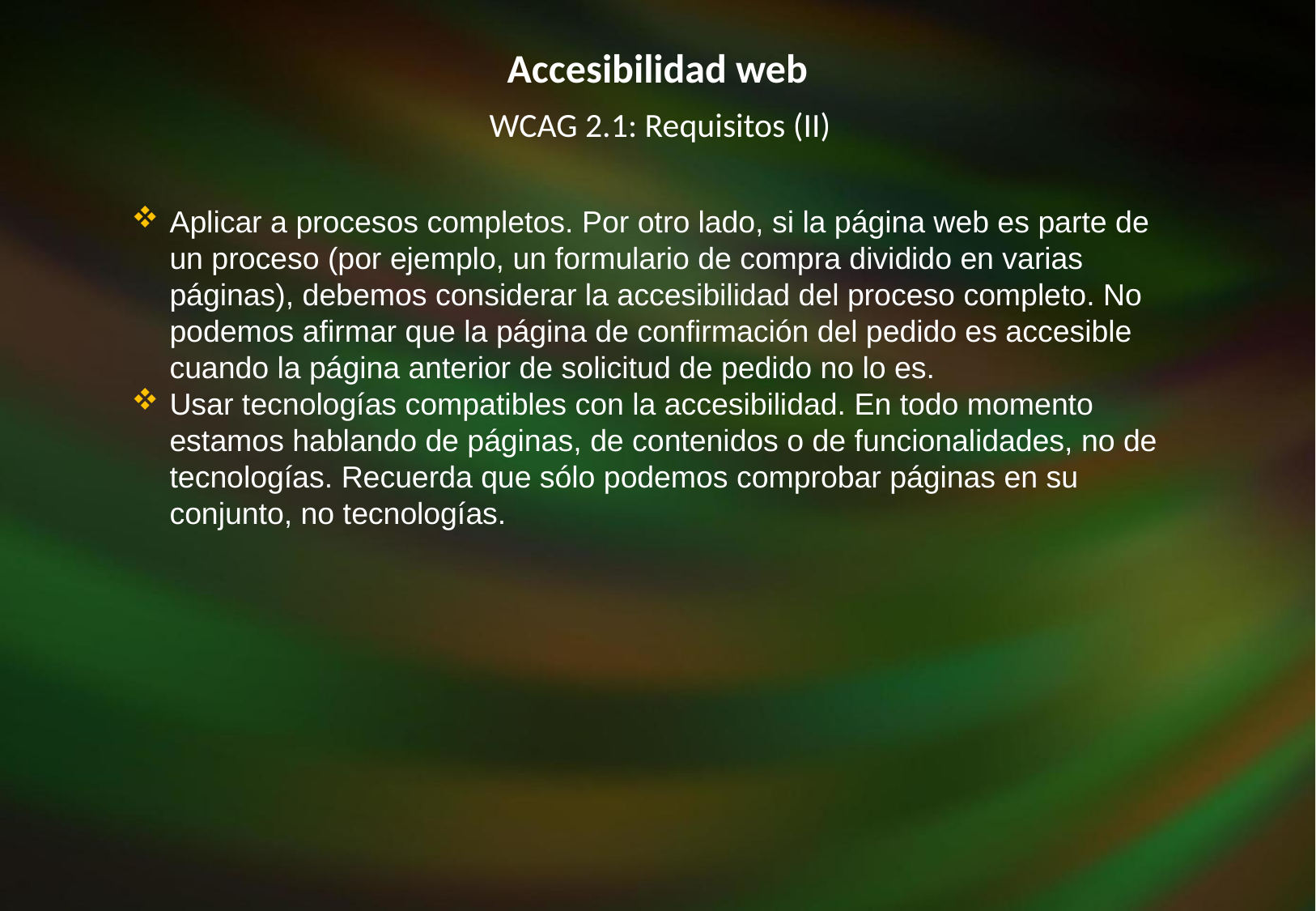

Accesibilidad web
WCAG 2.1: Requisitos (II)
Aplicar a procesos completos. Por otro lado, si la página web es parte de un proceso (por ejemplo, un formulario de compra dividido en varias páginas), debemos considerar la accesibilidad del proceso completo. No podemos afirmar que la página de confirmación del pedido es accesible cuando la página anterior de solicitud de pedido no lo es.
Usar tecnologías compatibles con la accesibilidad. En todo momento estamos hablando de páginas, de contenidos o de funcionalidades, no de tecnologías. Recuerda que sólo podemos comprobar páginas en su conjunto, no tecnologías.